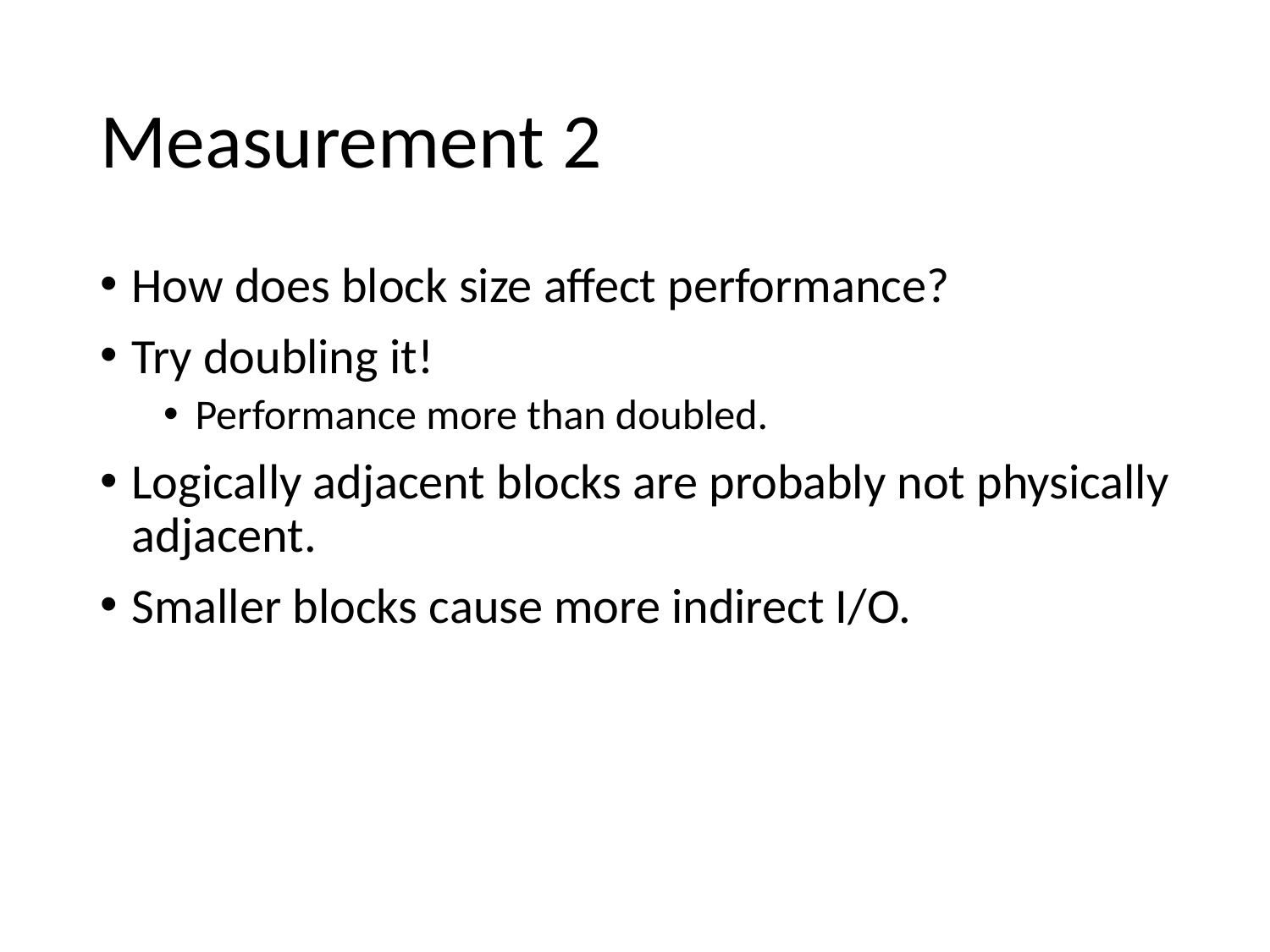

# Measurement 2
How does block size affect performance?
Try doubling it!
Performance more than doubled.
Logically adjacent blocks are probably not physically adjacent.
Smaller blocks cause more indirect I/O.